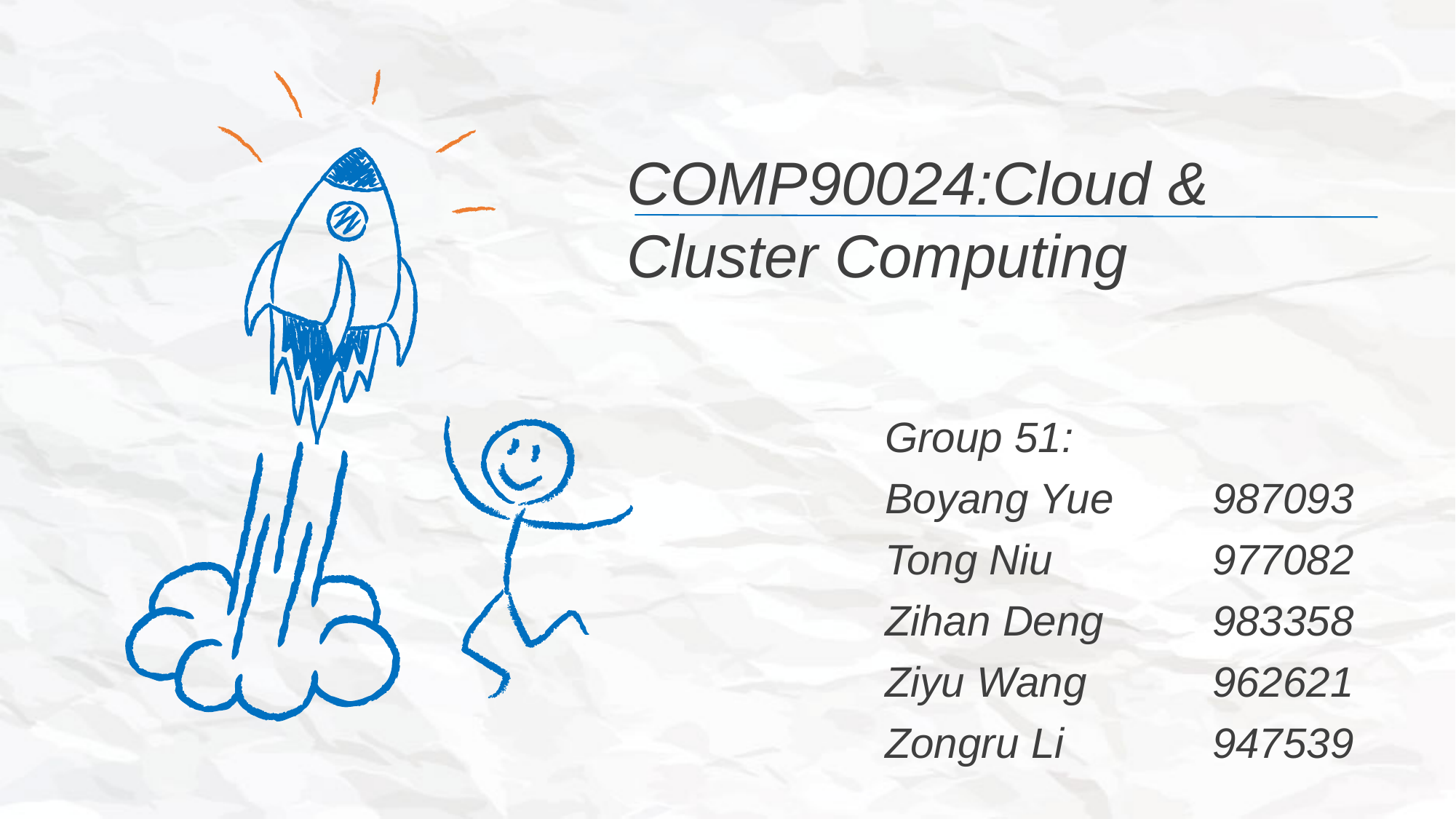

COMP90024:Cloud & Cluster Computing
Group 51:
Boyang Yue	987093
Tong Niu		977082
Zihan Deng	983358
Ziyu Wang		962621
Zongru Li 		947539